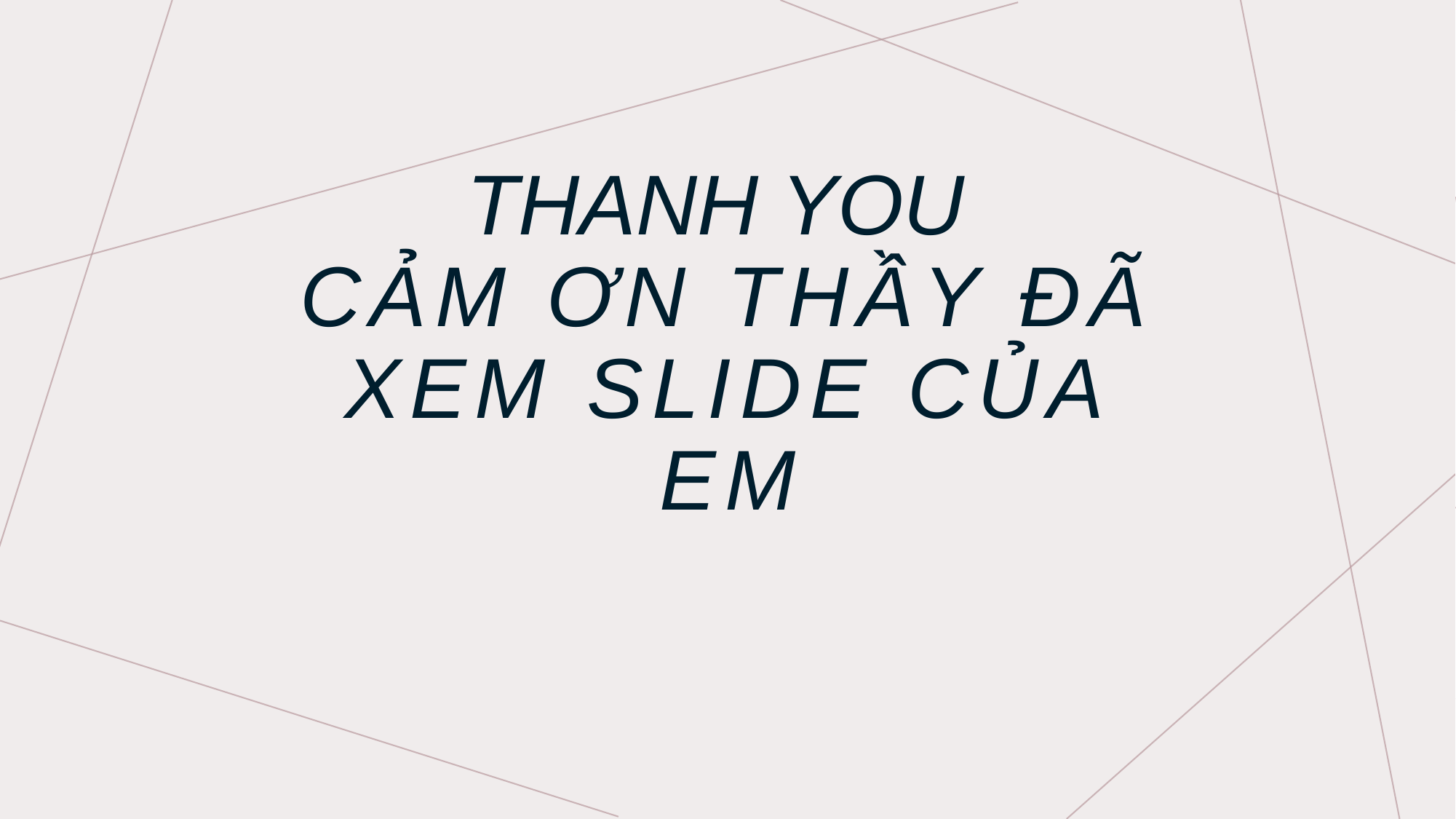

# THANH YOU CẢM ƠN THẦY ĐÃ XEM SLIDE CỦA EM